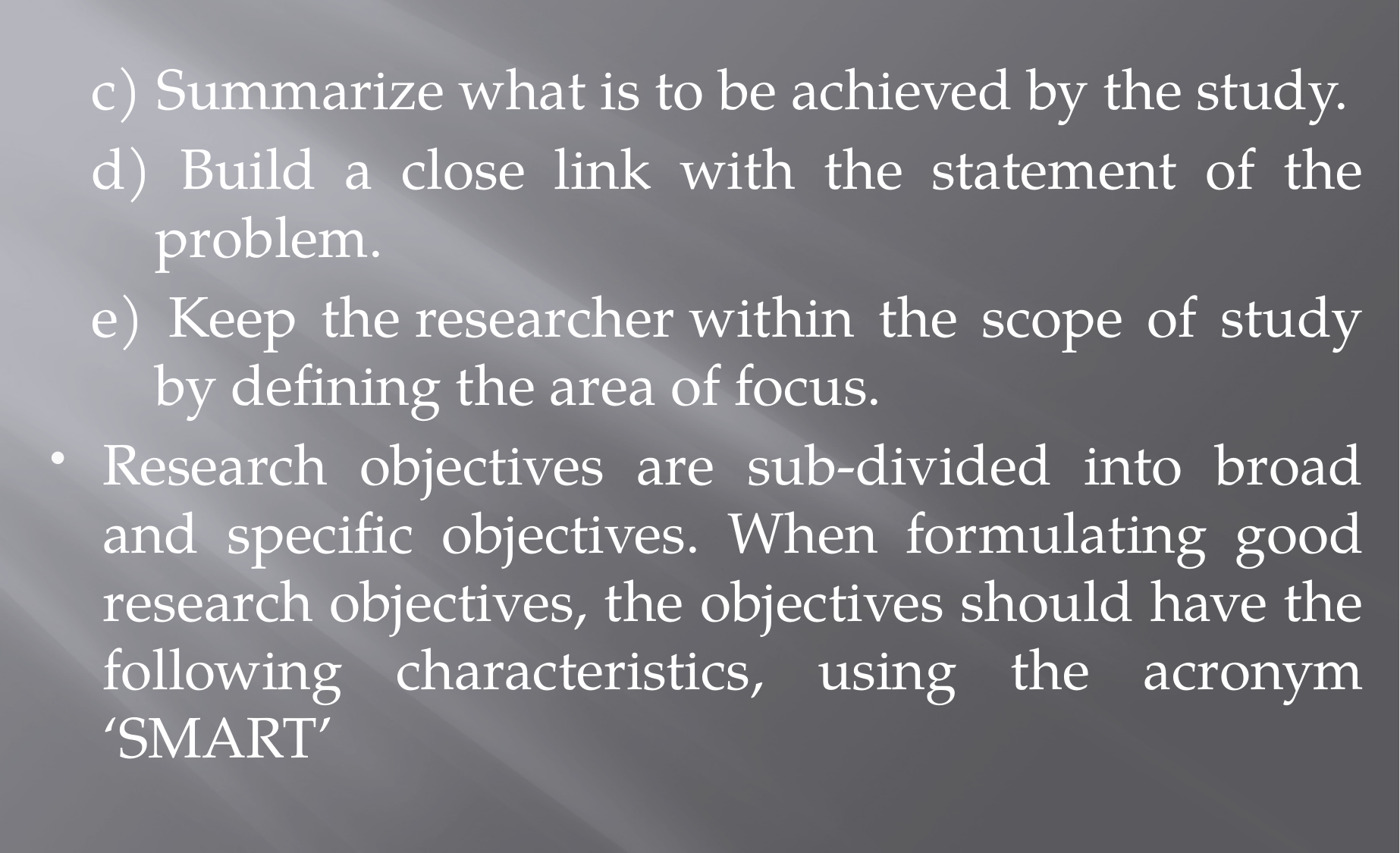

c) Summarize what is to be achieved by the study.
d) Build a close link with the statement of the problem.
e) Keep the researcher within the scope of study by defining the area of focus.
Research objectives are sub-divided into broad and specific objectives. When formulating good research objectives, the objectives should have the following characteristics, using the acronym ‘SMART’